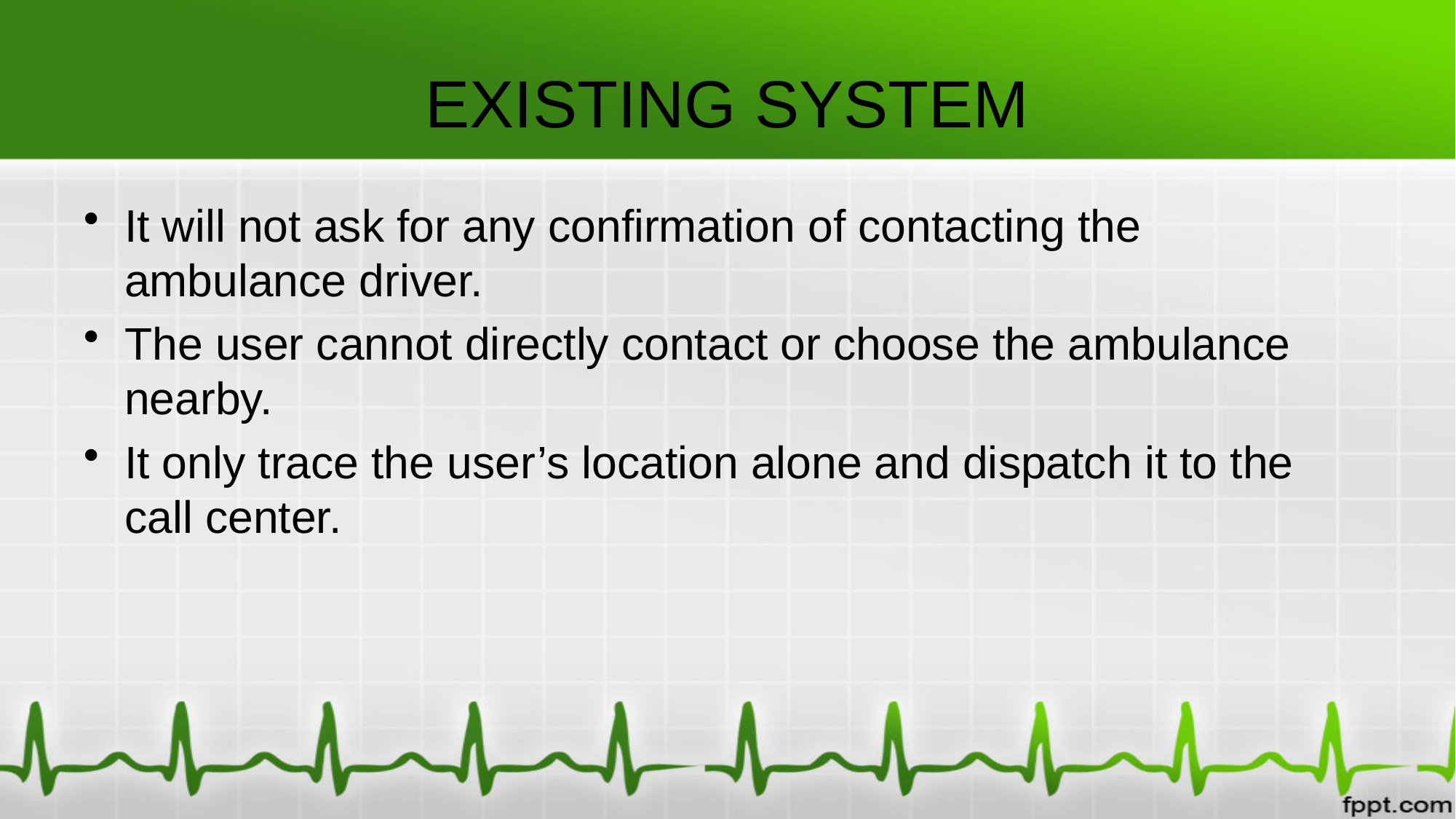

# EXISTING SYSTEM
It will not ask for any confirmation of contacting the ambulance driver.
The user cannot directly contact or choose the ambulance nearby.
It only trace the user’s location alone and dispatch it to the call center.